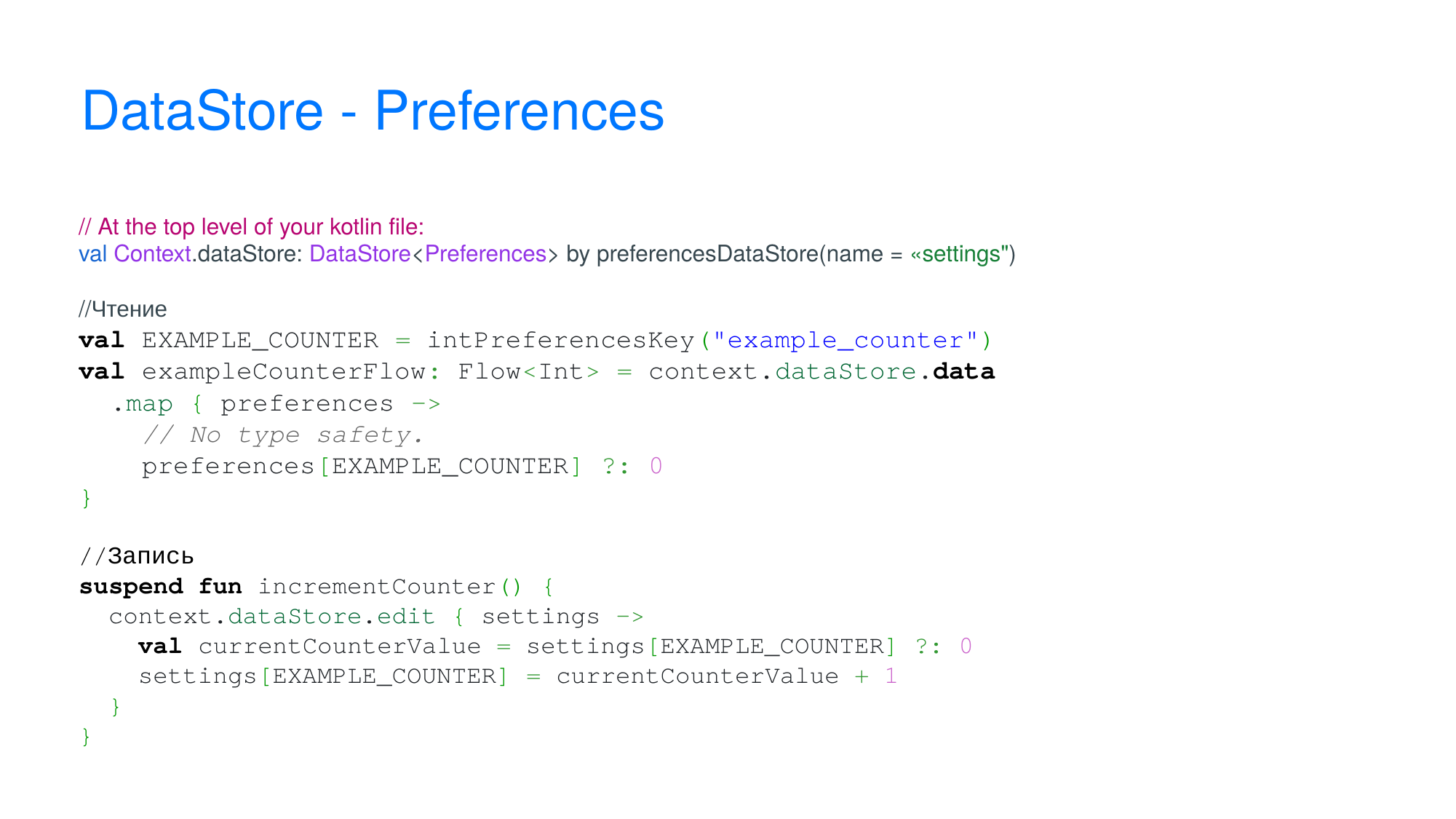

# DataStore - Preferences
// At the top level of your kotlin file:
val Context.dataStore: DataStore<Preferences> by preferencesDataStore(name = «settings")

//Чтение
val EXAMPLE_COUNTER = intPreferencesKey("example_counter")
val exampleCounterFlow: Flow<Int> = context.dataStore.data
  .map { preferences ->
    // No type safety.
    preferences[EXAMPLE_COUNTER] ?: 0
}

//Запись
suspend fun incrementCounter() {
  context.dataStore.edit { settings ->
    val currentCounterValue = settings[EXAMPLE_COUNTER] ?: 0
    settings[EXAMPLE_COUNTER] = currentCounterValue + 1
  }
}